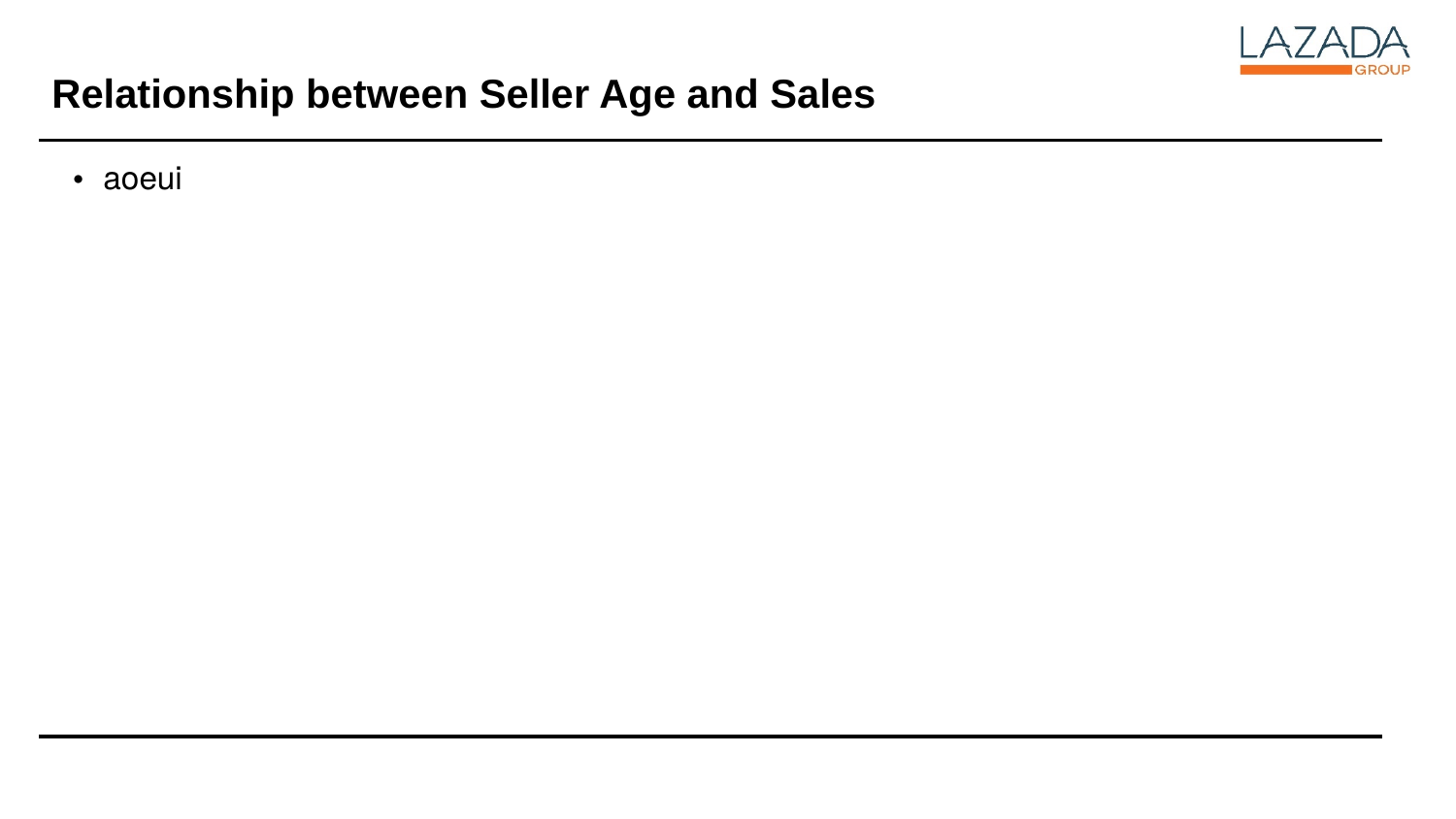

# Relationship between Seller Age and Sales
aoeui